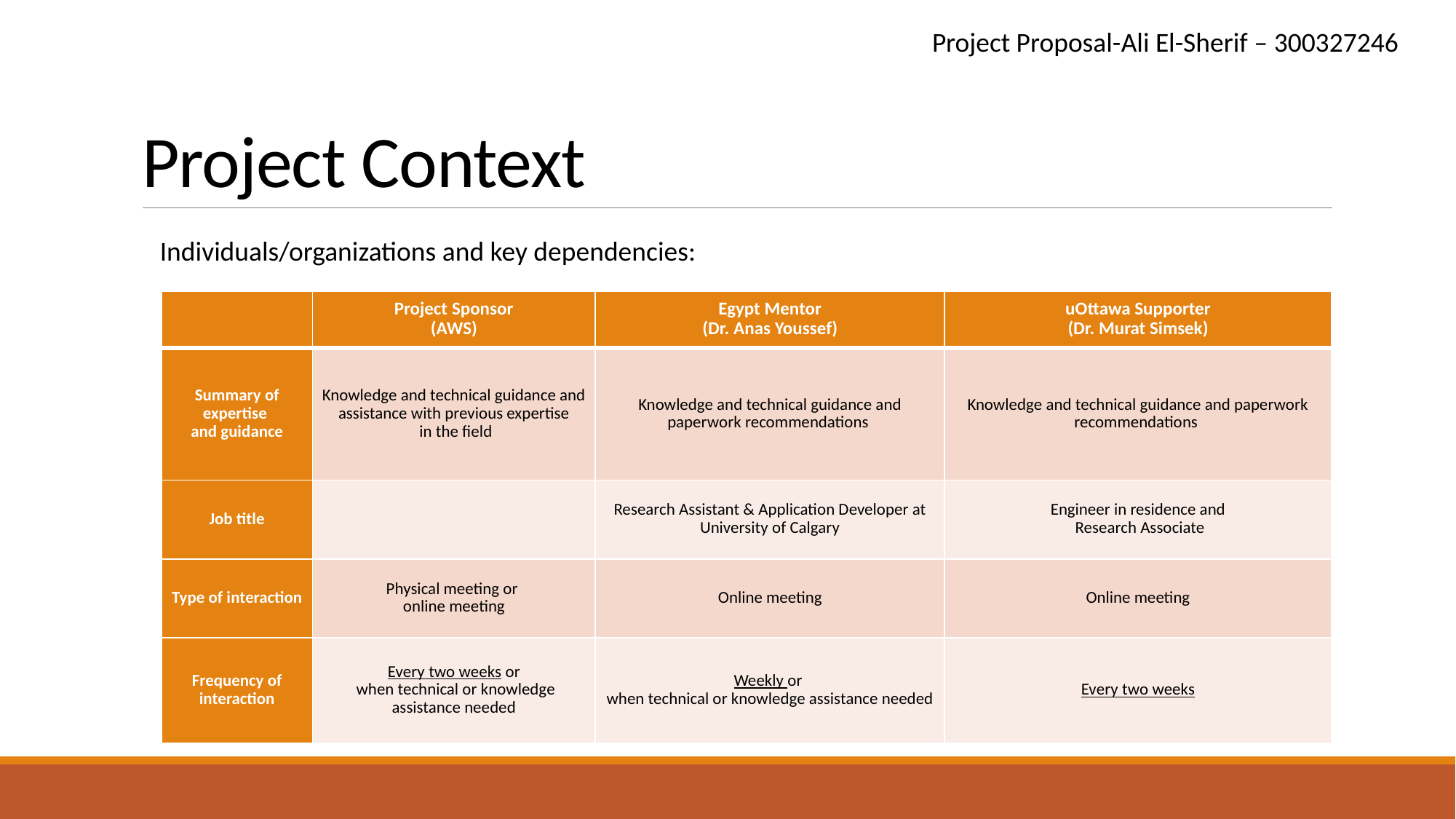

Project Proposal-Ali El-Sherif – 300327246
# Project Context
Individuals/organizations and key dependencies:
|  | Project Sponsor (AWS) | Egypt Mentor (Dr. Anas Youssef) | uOttawa Supporter (Dr. Murat Simsek) |
| --- | --- | --- | --- |
| Summary of expertise and guidance | Knowledge and technical guidance and assistance with previous expertise in the field | Knowledge and technical guidance and paperwork recommendations | Knowledge and technical guidance and paperwork recommendations |
| Job title |  | Research Assistant & Application Developer at University of Calgary | Engineer in residence and Research Associate |
| Type of interaction | Physical meeting or online meeting | Online meeting | Online meeting |
| Frequency of interaction | Every two weeks or when technical or knowledge assistance needed | Weekly or when technical or knowledge assistance needed | Every two weeks |